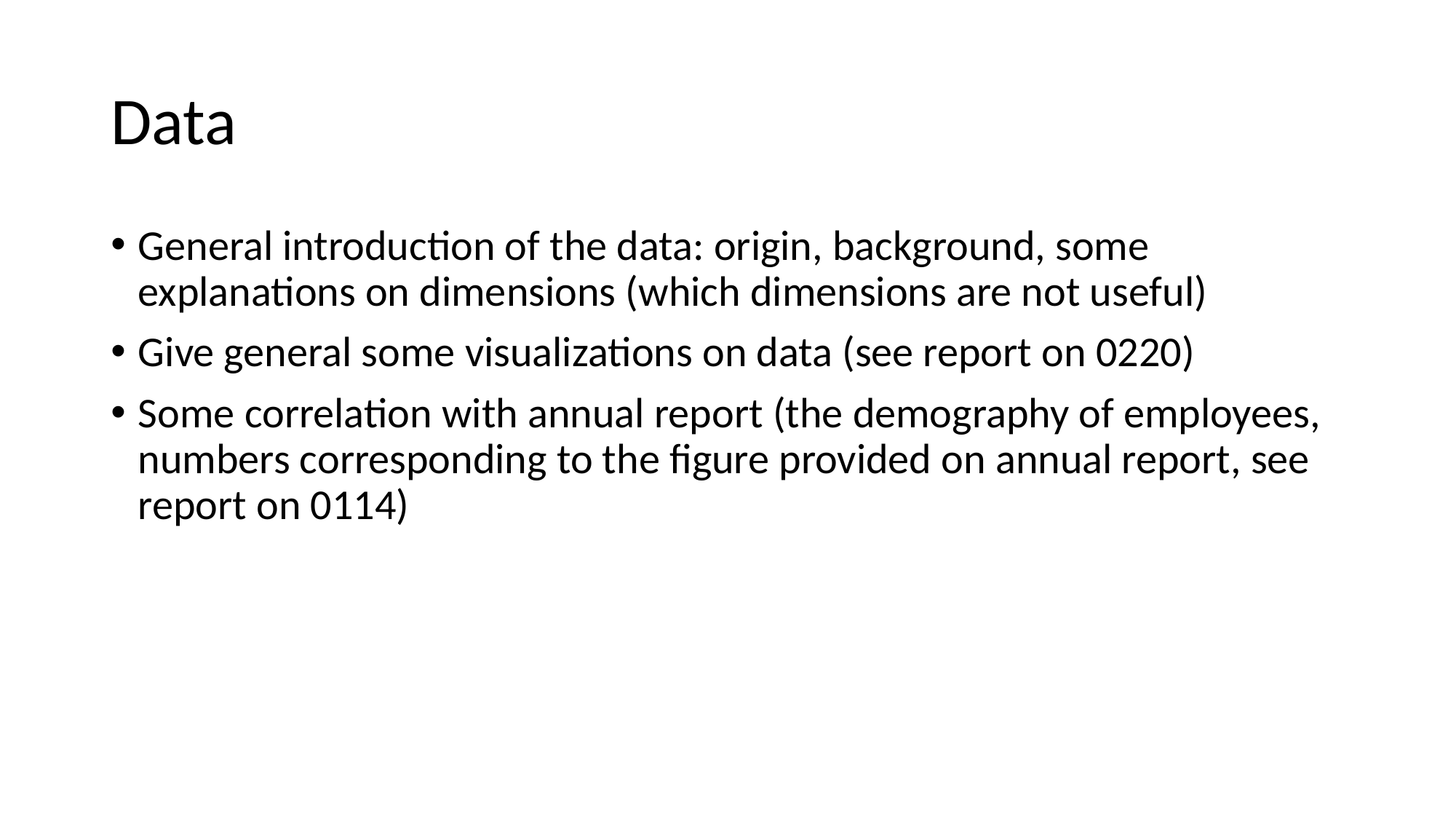

# Data
General introduction of the data: origin, background, some explanations on dimensions (which dimensions are not useful)
Give general some visualizations on data (see report on 0220)
Some correlation with annual report (the demography of employees, numbers corresponding to the figure provided on annual report, see report on 0114)